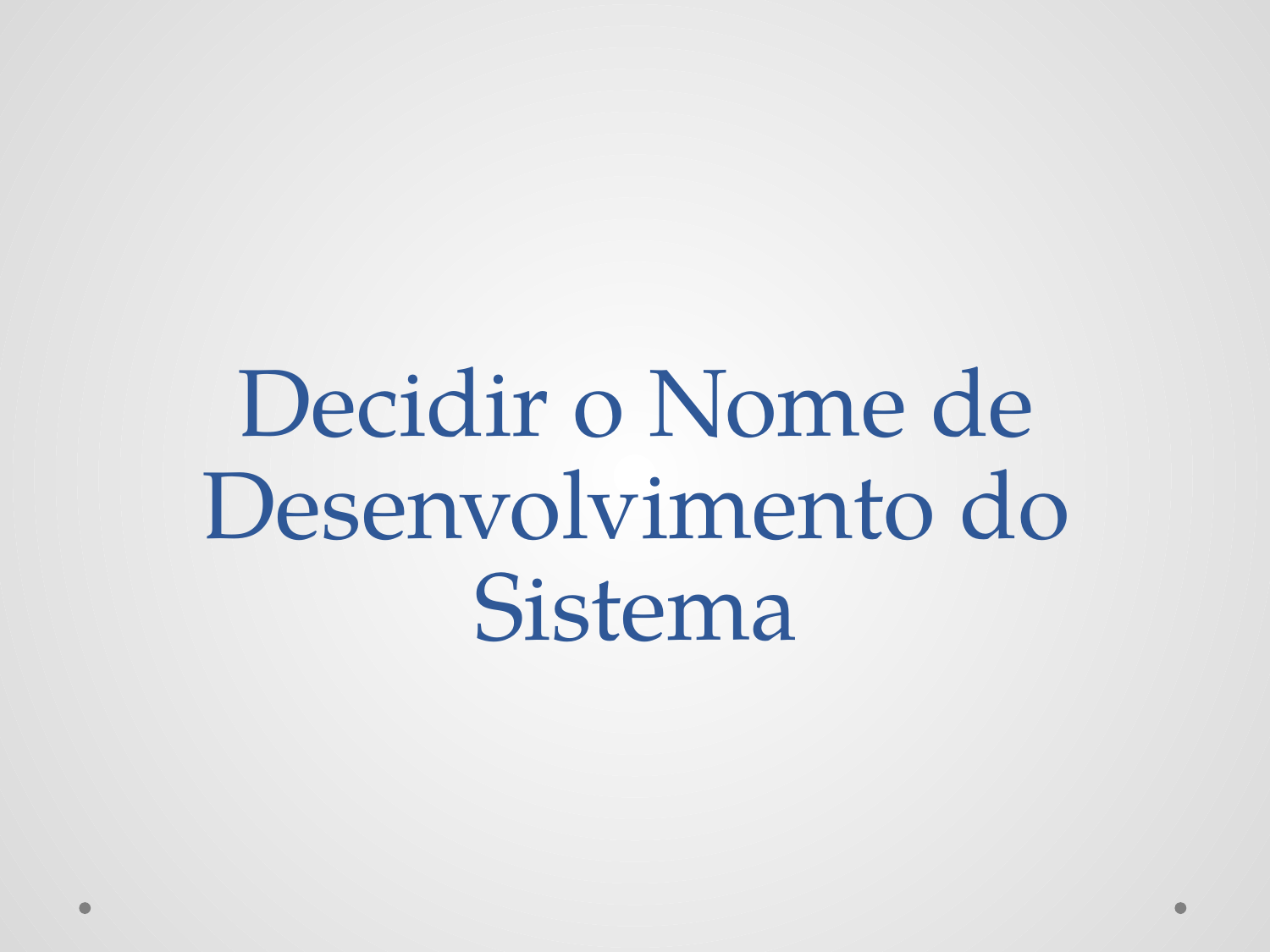

# Decidir o Nome de Desenvolvimento do Sistema